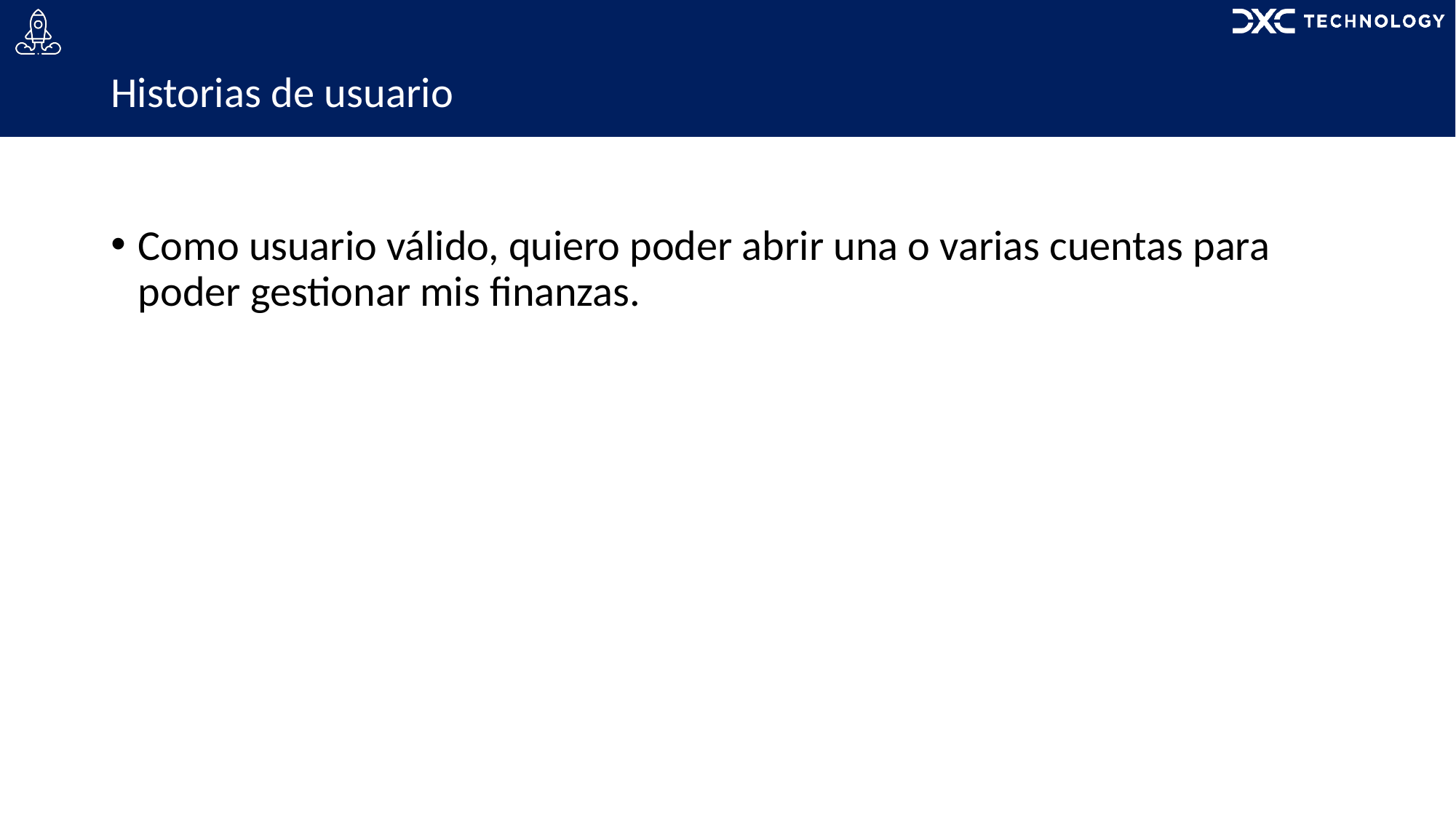

# Historias de usuario
Como usuario válido, quiero poder abrir una o varias cuentas para poder gestionar mis finanzas.